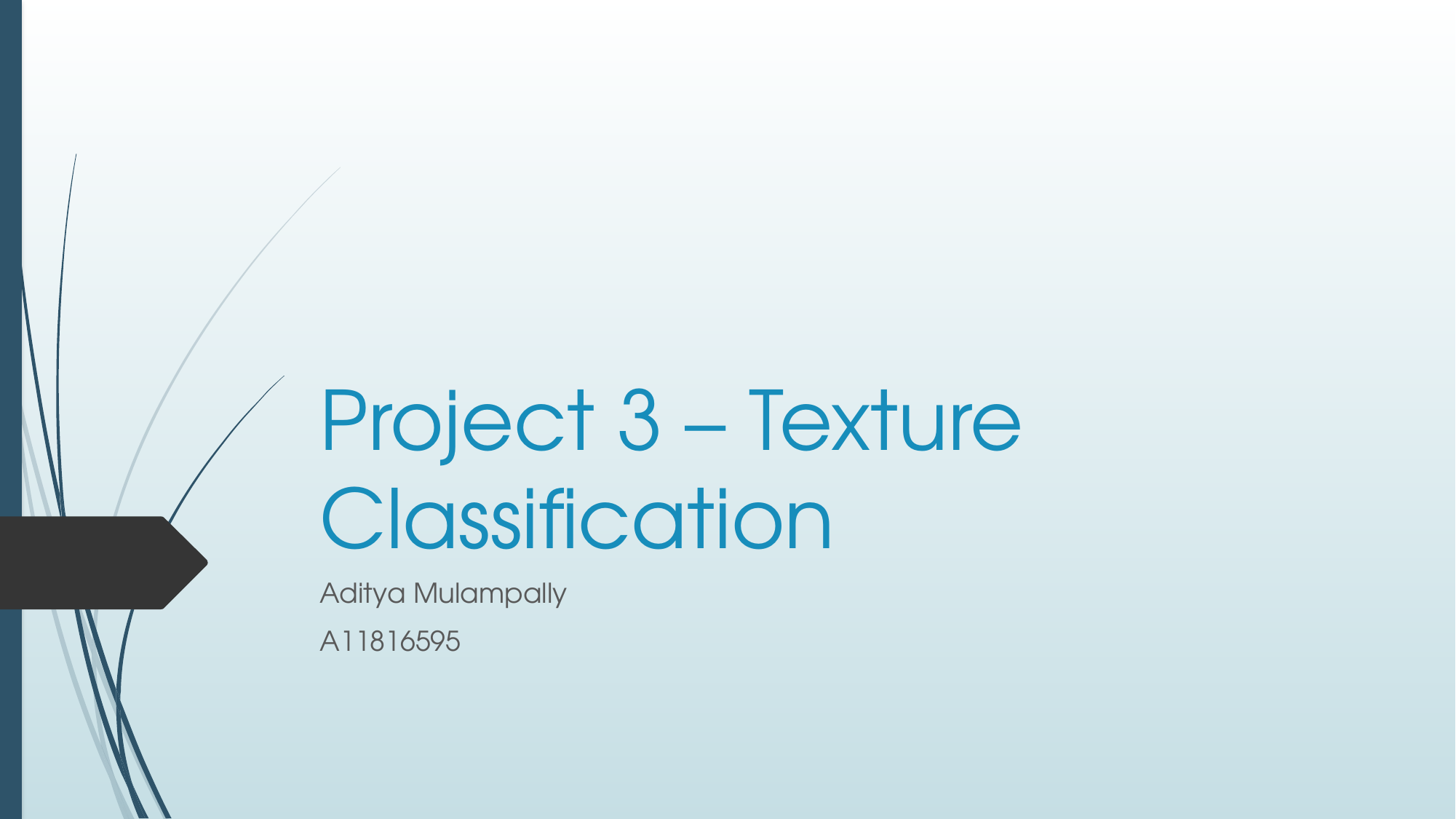

# Project 3 – Texture Classification
Aditya Mulampally
A11816595